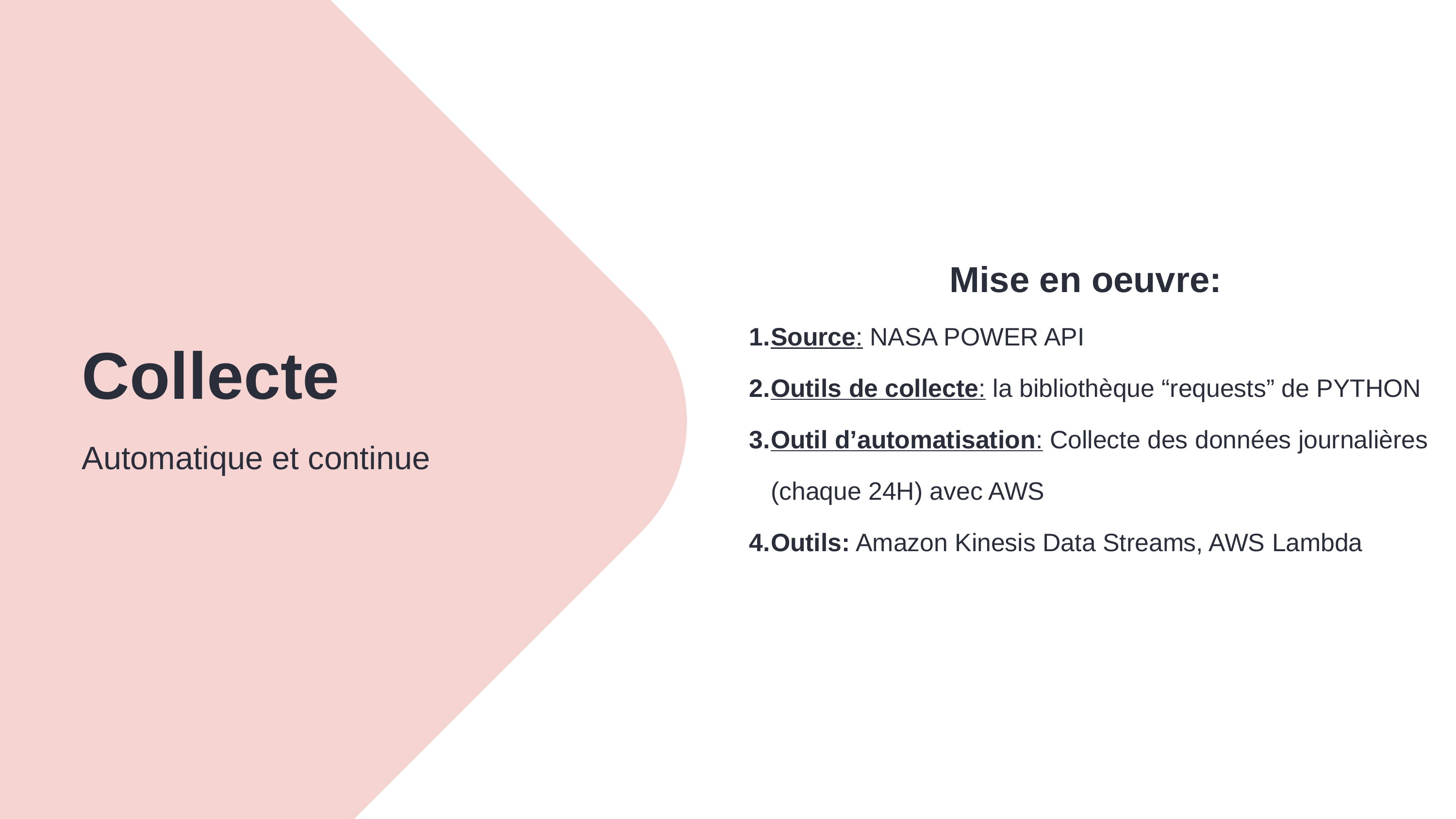

Mise en oeuvre:
Source: NASA POWER API
Outils de collecte: la bibliothèque “requests” de PYTHON
Outil d’automatisation: Collecte des données journalières (chaque 24H) avec AWS
Outils: Amazon Kinesis Data Streams, AWS Lambda
Collecte
Automatique et continue